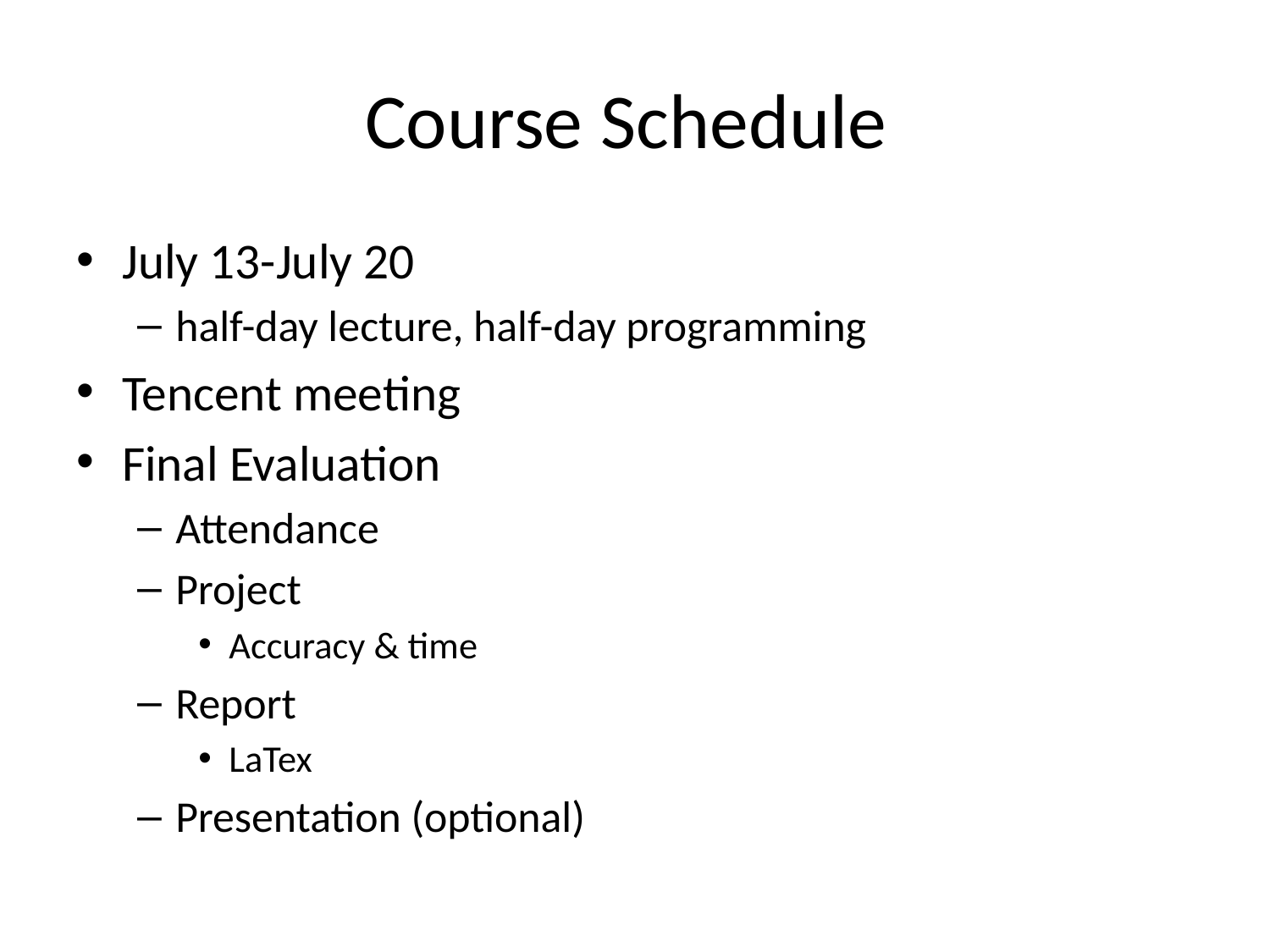

# Course Schedule
July 13-July 20
half-day lecture, half-day programming
Tencent meeting
Final Evaluation
Attendance
Project
Accuracy & time
Report
LaTex
Presentation (optional)